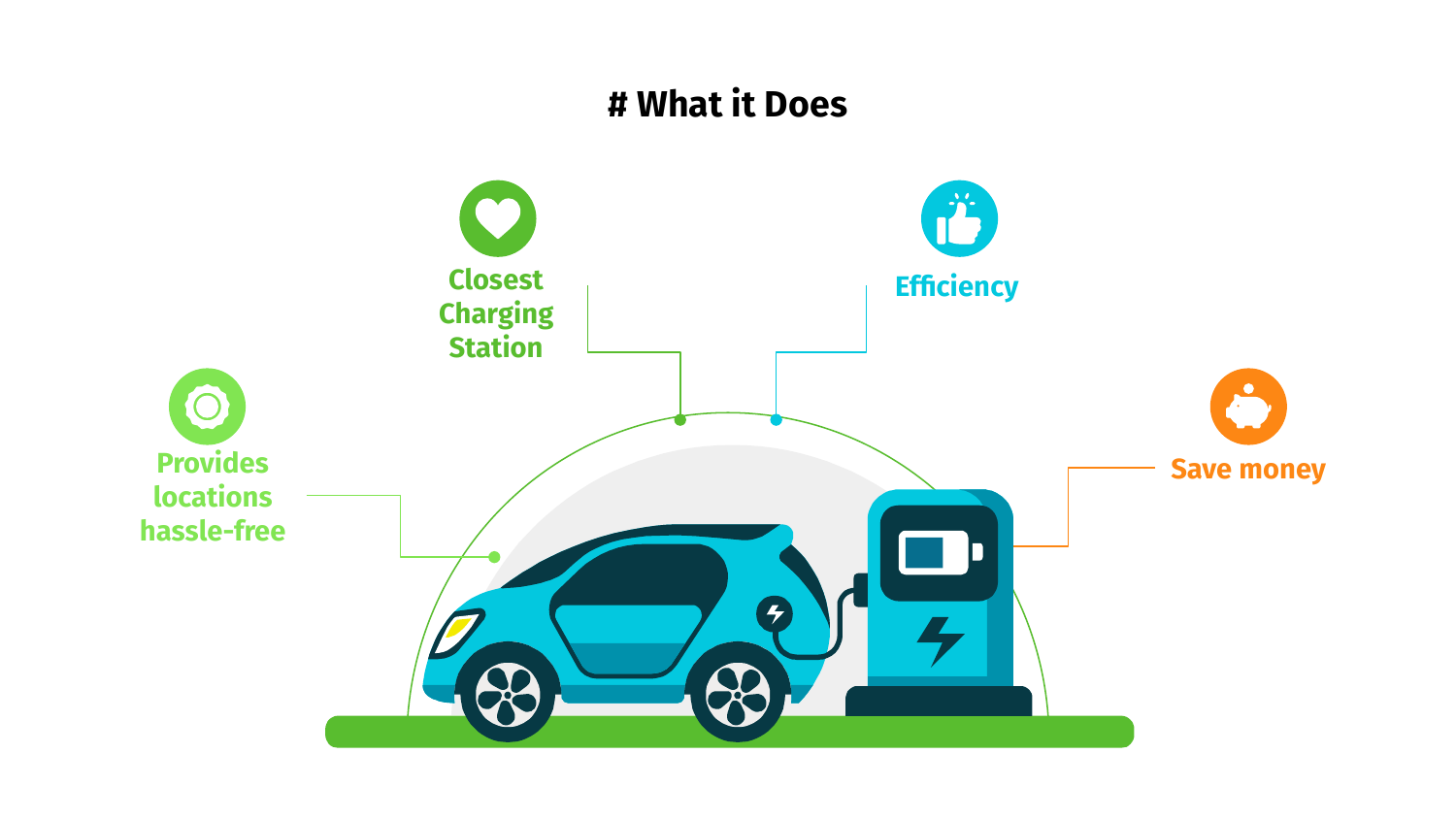

# # What it Does

Efficiency
Closest Charging Station

Save money
Provides locations
hassle-free